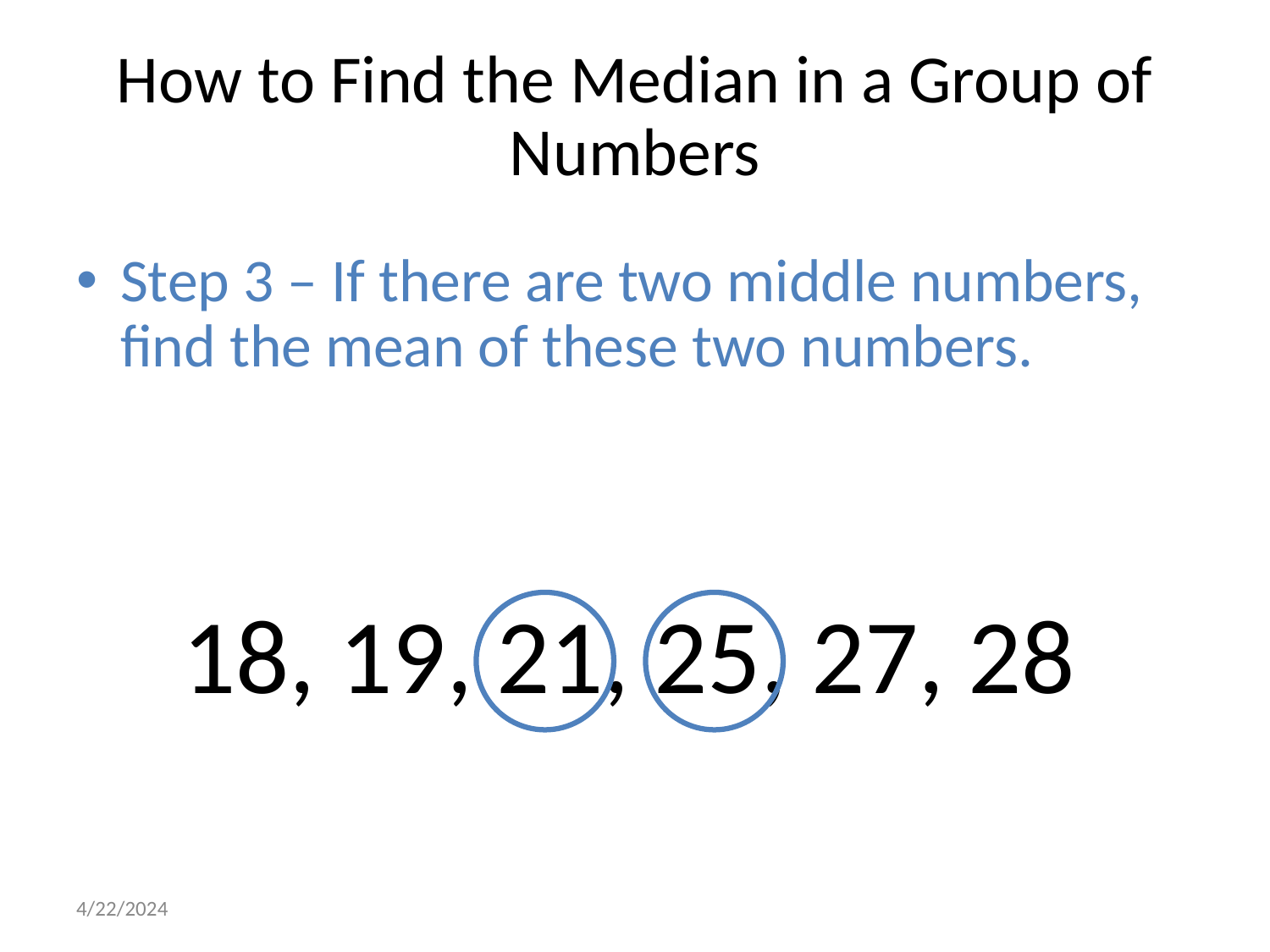

# How to Find the Median in a Group of Numbers
Step 3 – If there are two middle numbers, find the mean of these two numbers.
18, 19, 21, 25, 27, 28

4/22/2024